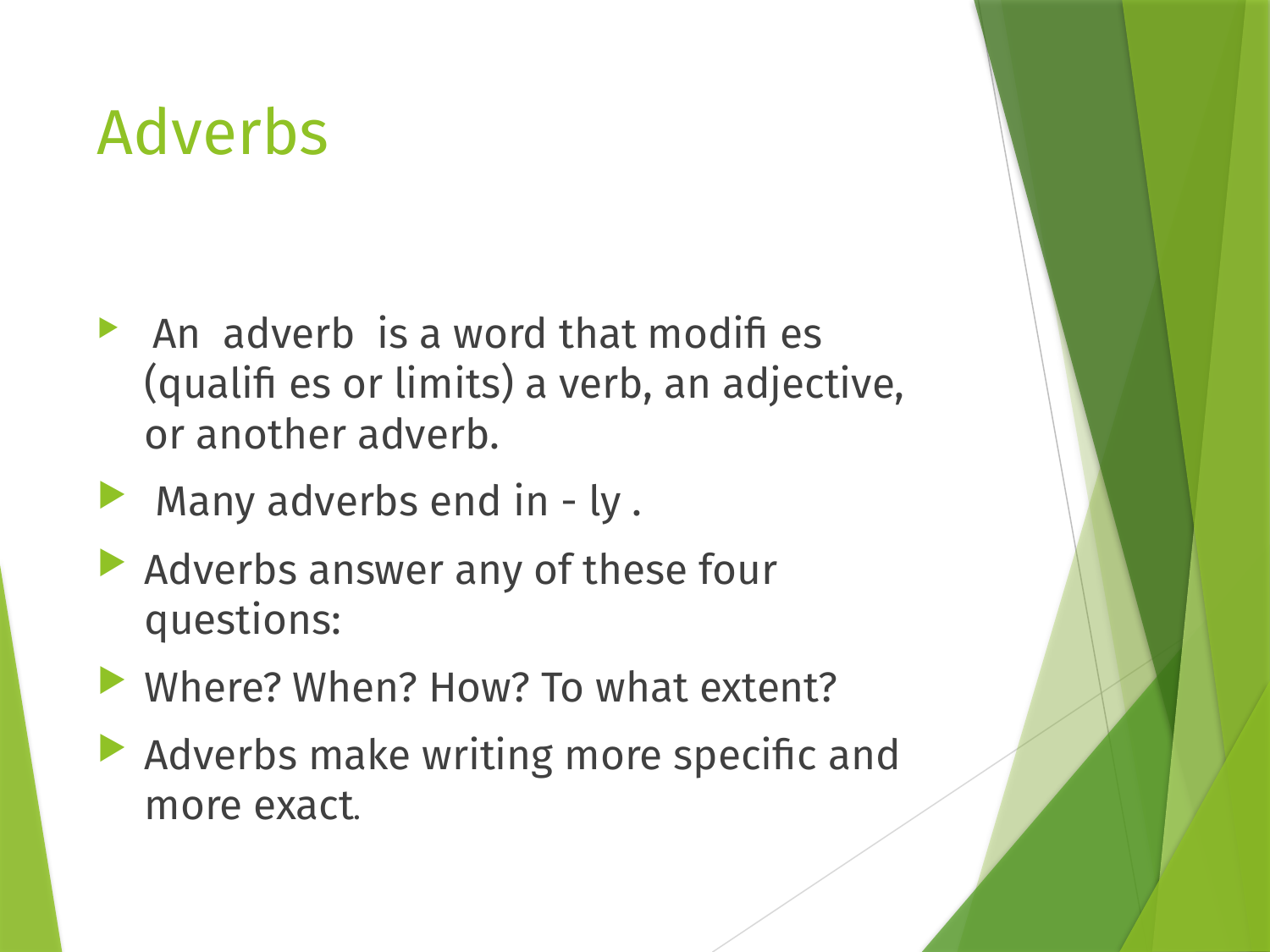

# Adverbs
 An  adverb  is a word that modiﬁ es (qualiﬁ es or limits) a verb, an adjective, or another adverb.
 Many adverbs end in - ly .
Adverbs answer any of these four questions:
Where? When? How? To what extent?
Adverbs make writing more speciﬁc and more exact.